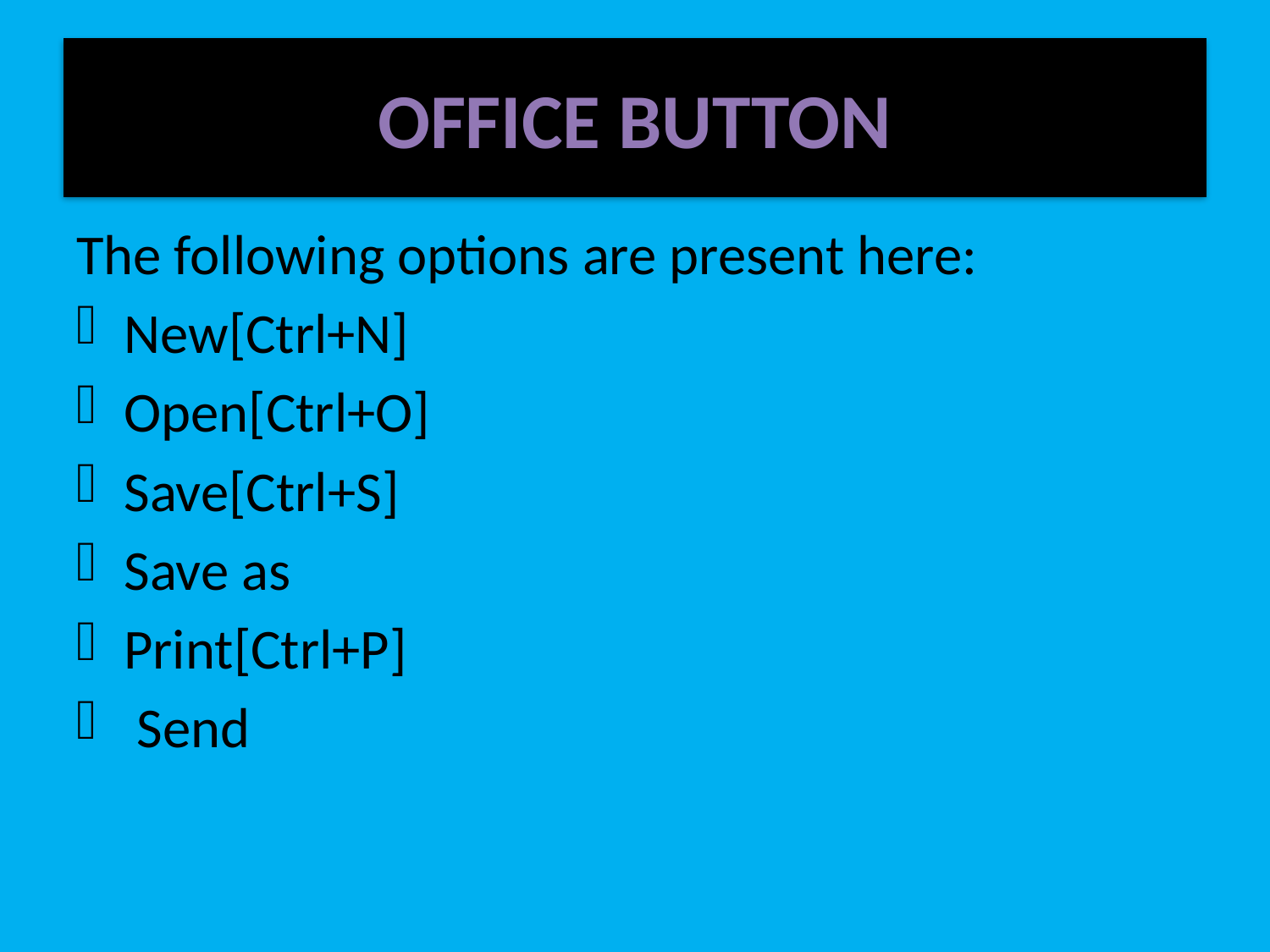

# OFFICE BUTTON
The following options are present here:
New[Ctrl+N]
Open[Ctrl+O]
Save[Ctrl+S]
Save as
Print[Ctrl+P]
 Send